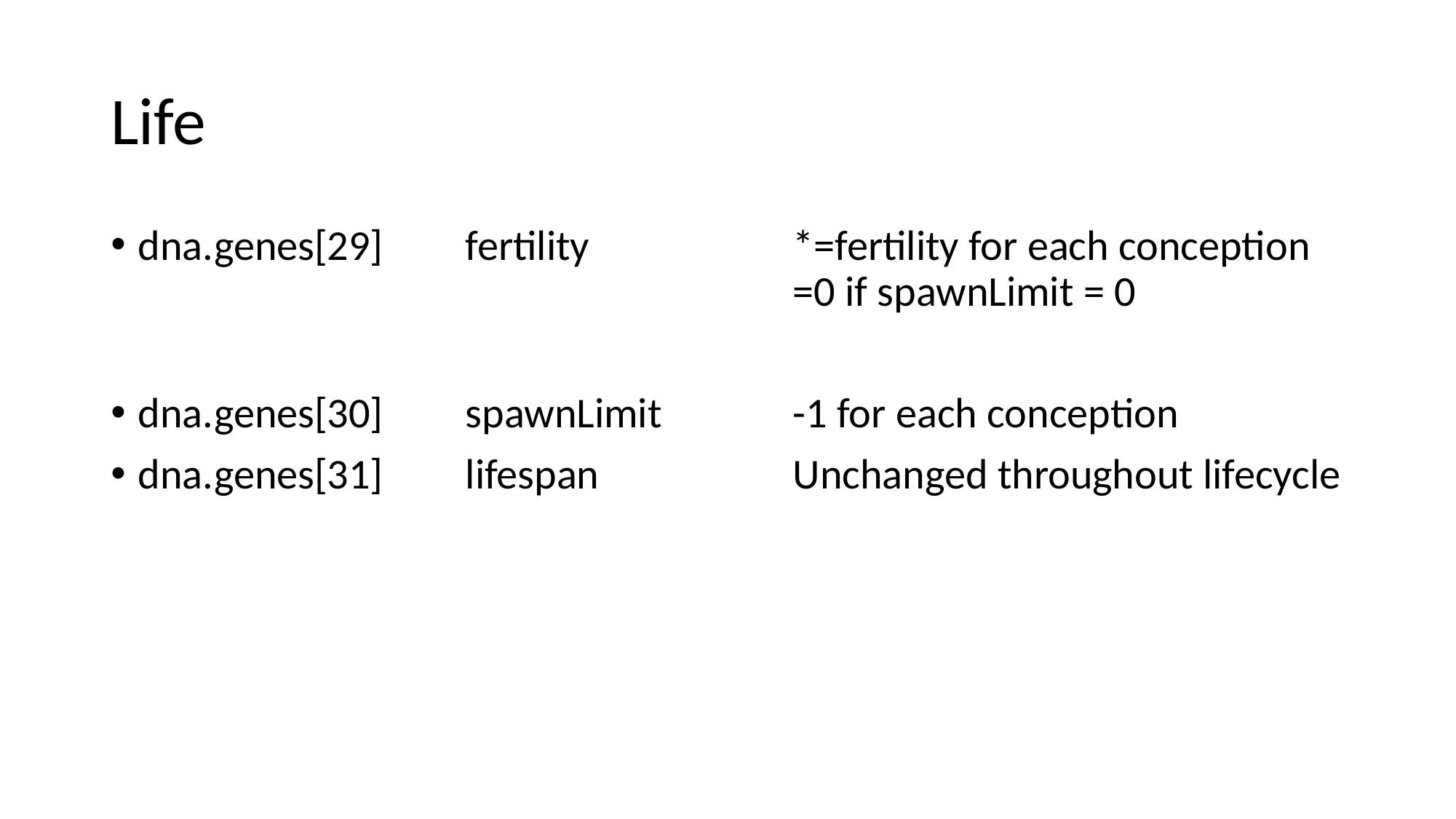

# Life
dna.genes[29]	fertility		*=fertility for each conception
						=0 if spawnLimit = 0

dna.genes[30]	spawnLimit		-1 for each conception
dna.genes[31]	lifespan		Unchanged throughout lifecycle